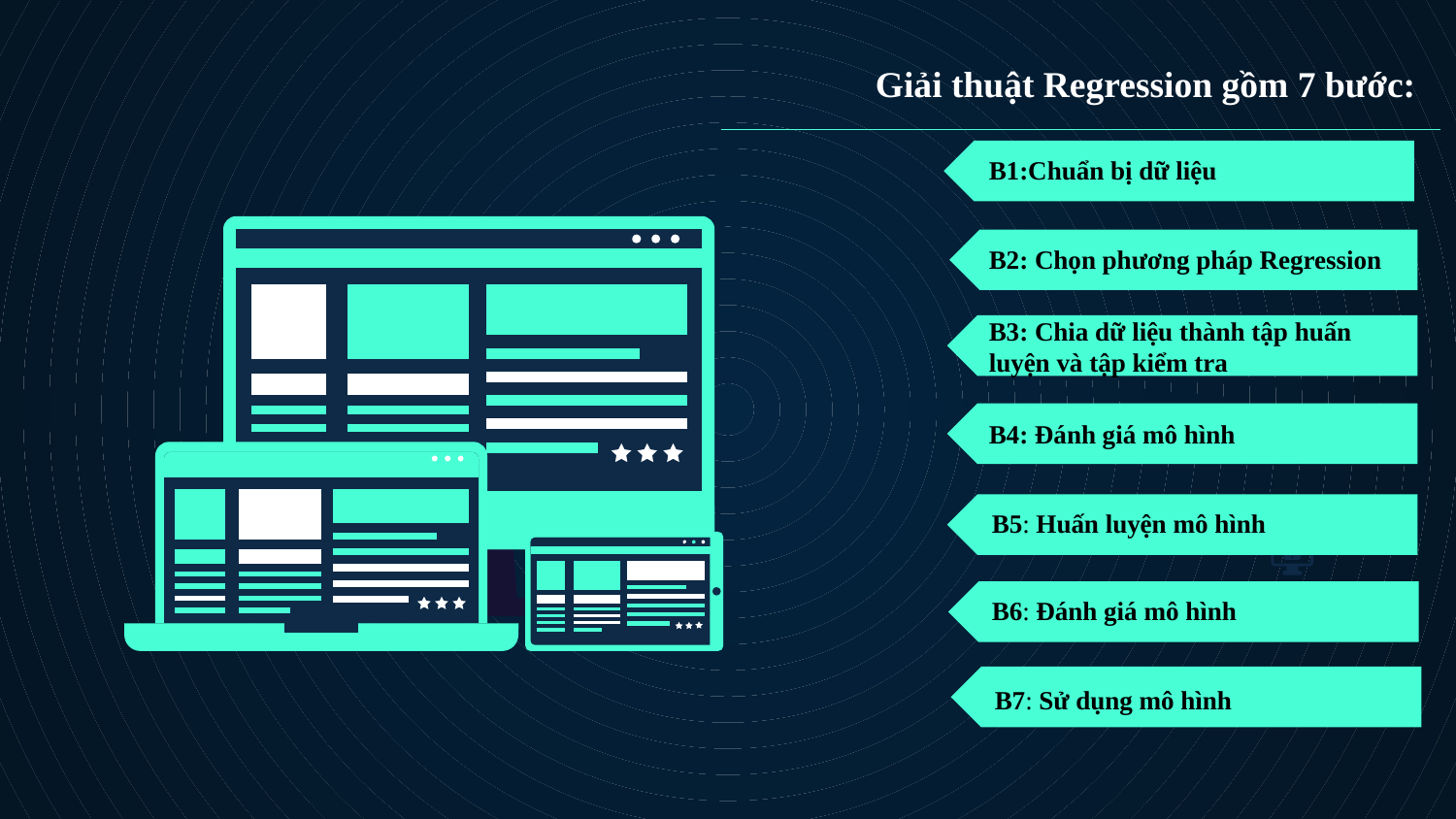

Giải thuật Regression gồm 7 bước:

# B1:Chuẩn bị dữ liệu
B2: Chọn phương pháp Regression

B3: Chia dữ liệu thành tập huấn luyện và tập kiểm tra

B4: Đánh giá mô hình

B5: Huấn luyện mô hình

B6: Đánh giá mô hình

B7: Sử dụng mô hình